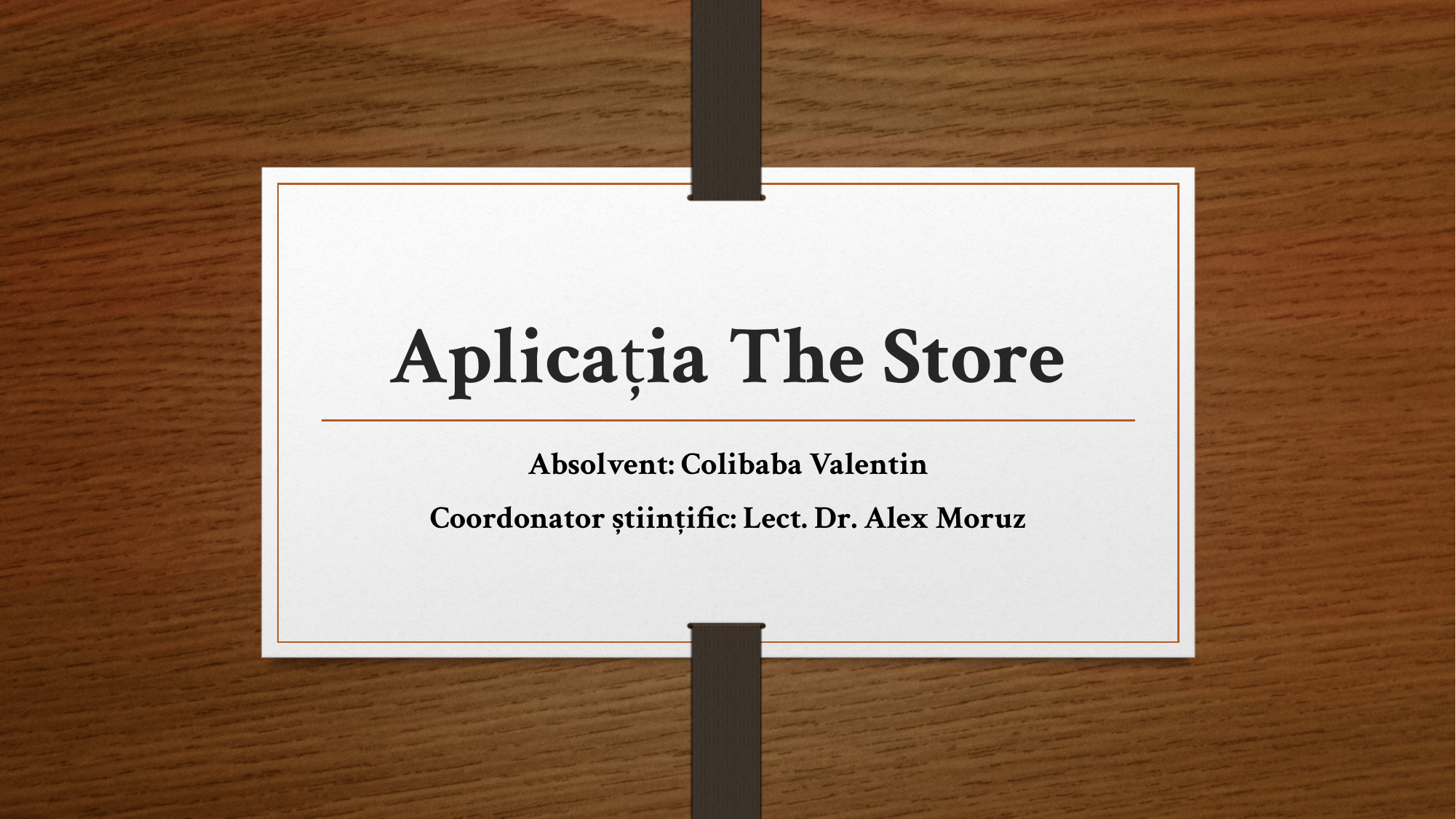

# Aplicația The Store
Absolvent: Colibaba Valentin
Coordonator științific: Lect. Dr. Alex Moruz